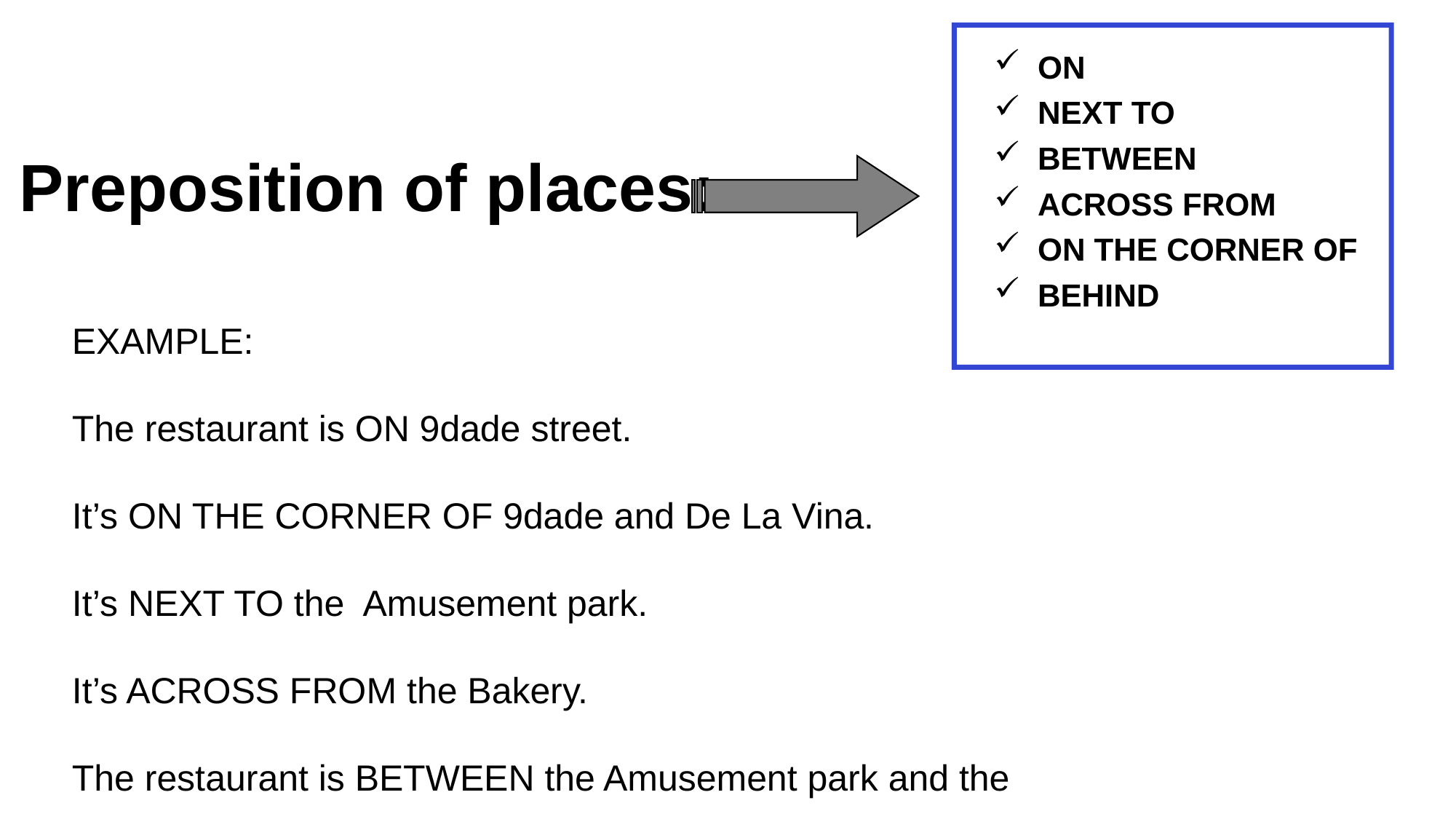

ON
NEXT TO
BETWEEN
ACROSS FROM
ON THE CORNER OF
BEHIND
# Preposition of places:

EXAMPLE:
The restaurant is ON 9dade street.
It’s ON THE CORNER OF 9dade and De La Vina.
It’s NEXT TO the  Amusement park.
It’s ACROSS FROM the Bakery.
The restaurant is BETWEEN the Amusement park and the Post  Office.